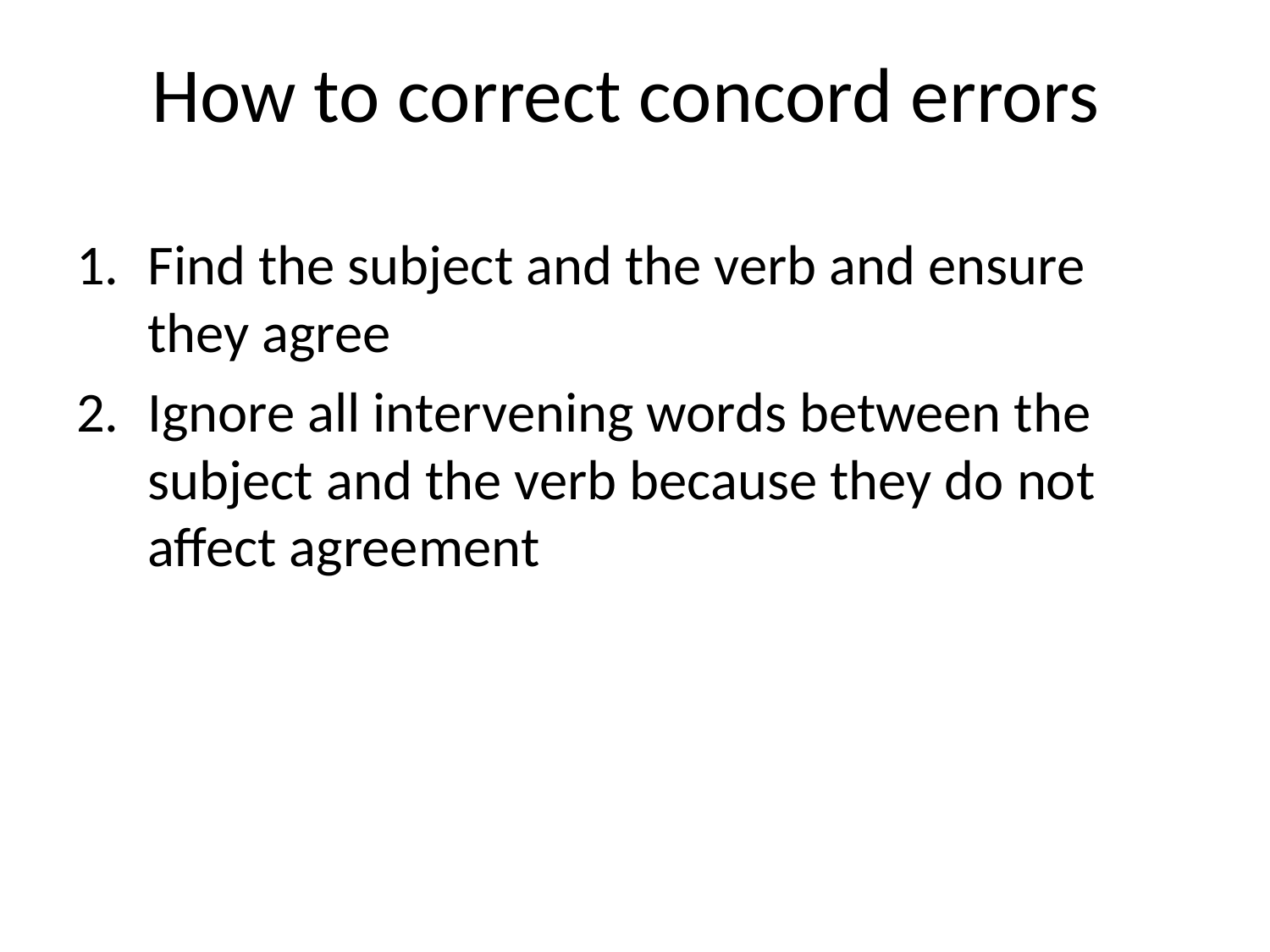

# How to correct concord errors
Find the subject and the verb and ensure they agree
Ignore all intervening words between the subject and the verb because they do not affect agreement